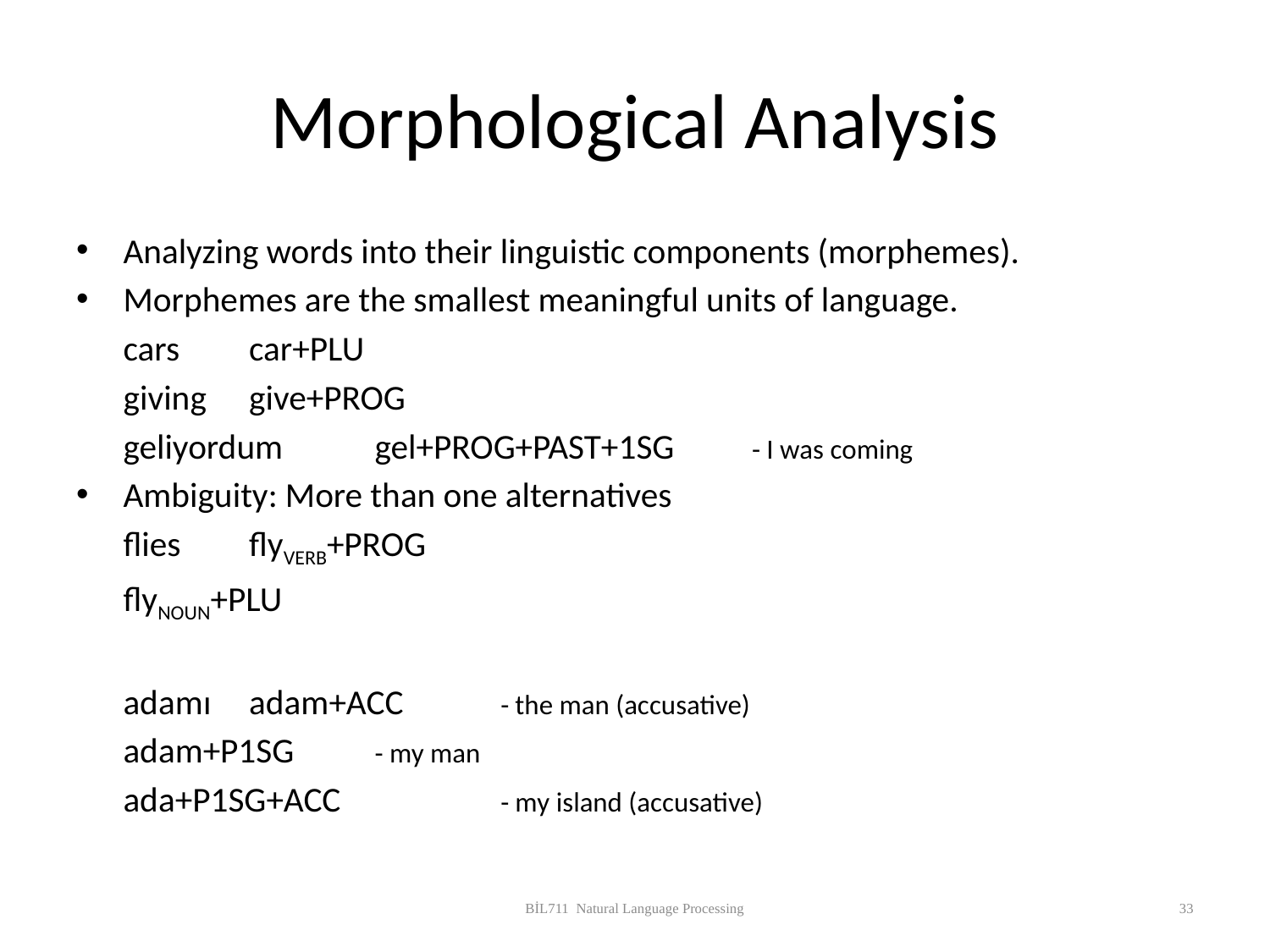

# Morphological Analysis
Analyzing words into their linguistic components (morphemes).
Morphemes are the smallest meaningful units of language.
		cars			car+PLU
		giving			give+PROG
		geliyordum		gel+PROG+PAST+1SG  	- I was coming
Ambiguity: More than one alternatives
		flies			flyVERB+PROG
					flyNOUN+PLU

		adamı			adam+ACC		- the man (accusative)
					adam+P1SG		- my man
					ada+P1SG+ACC	      	- my island (accusative)
BİL711  Natural Language Processing
33